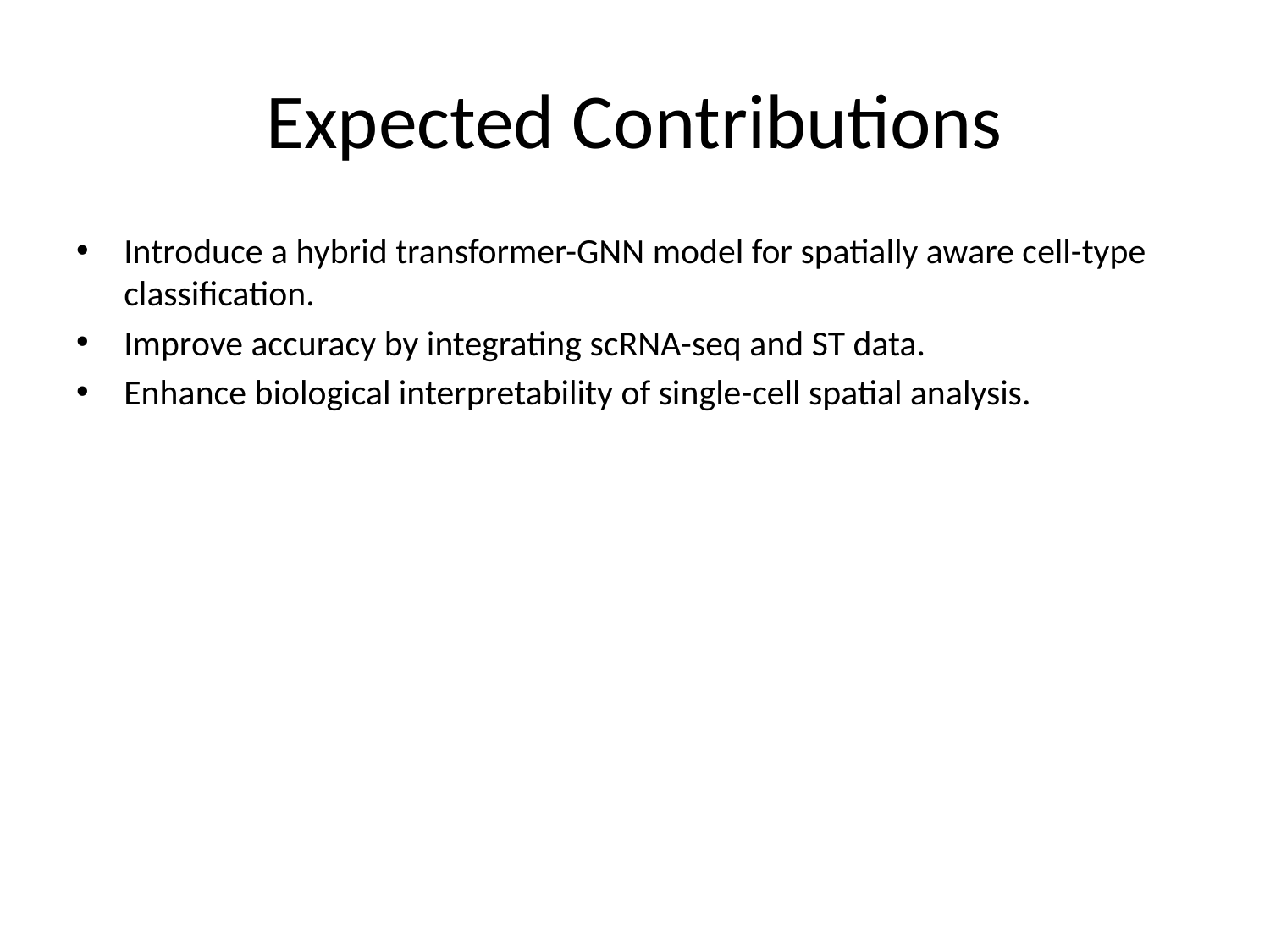

# Expected Contributions
Introduce a hybrid transformer-GNN model for spatially aware cell-type classification.
Improve accuracy by integrating scRNA-seq and ST data.
Enhance biological interpretability of single-cell spatial analysis.